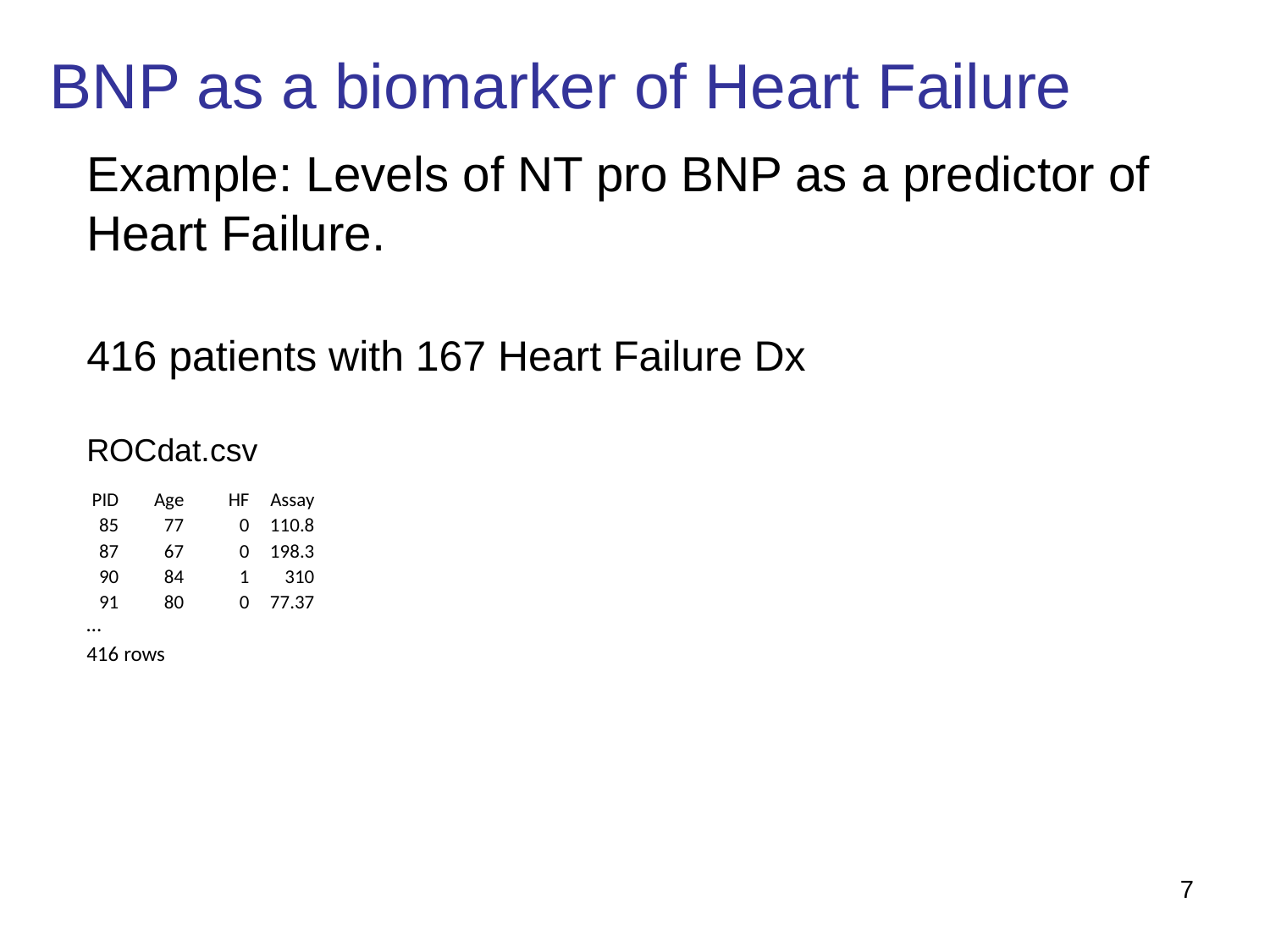

# BNP as a biomarker of Heart Failure
Example: Levels of NT pro BNP as a predictor of Heart Failure.

416 patients with 167 Heart Failure Dx

ROCdat.csv

…
416 rows

| PID | Age | HF | Assay |
| --- | --- | --- | --- |
| 85 | 77 | 0 | 110.8 |
| 87 | 67 | 0 | 198.3 |
| 90 | 84 | 1 | 310 |
| 91 | 80 | 0 | 77.37 |
7